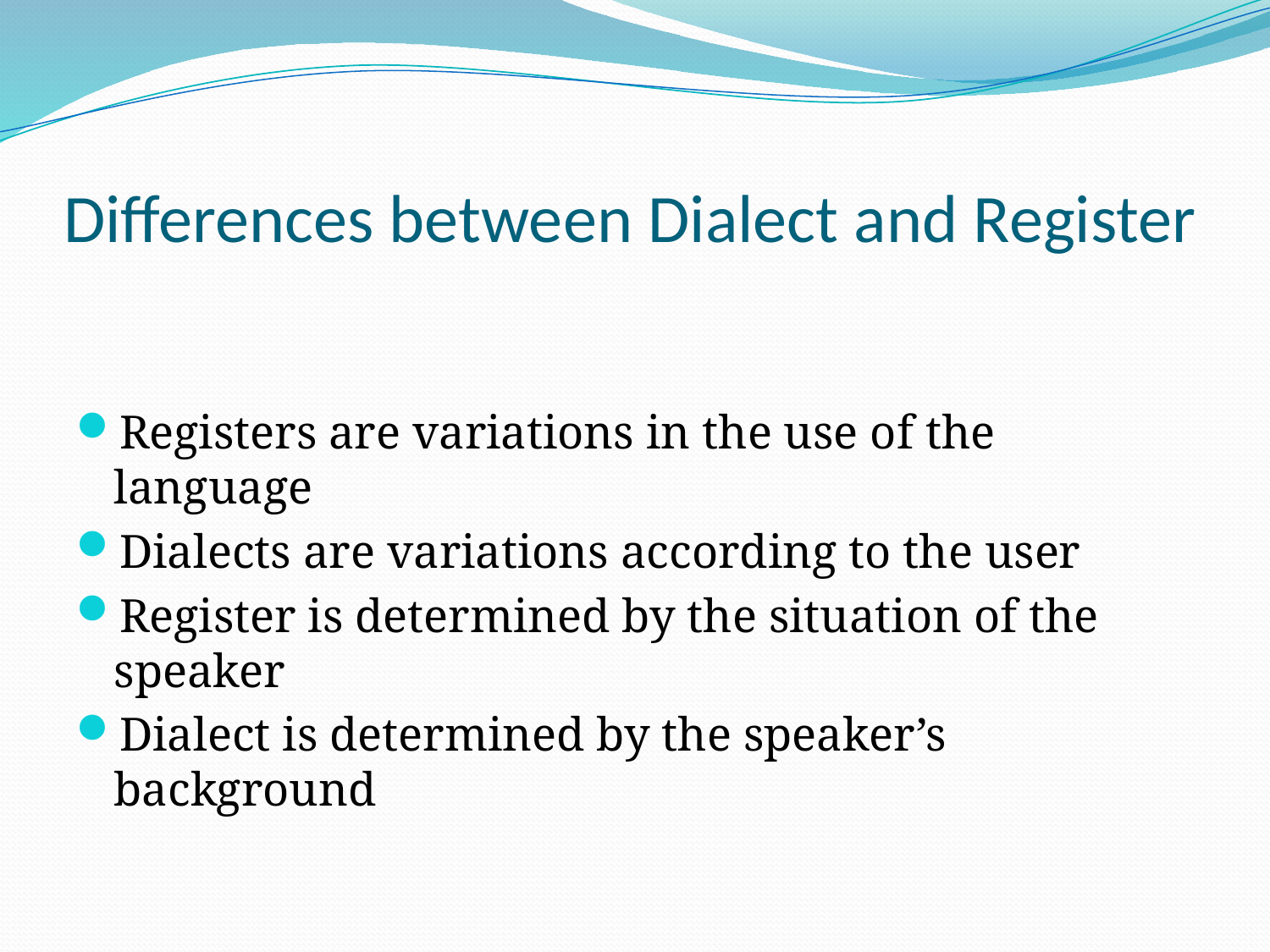

# Differences between Dialect and Register

Registers are variations in the use of the language
Dialects are variations according to the user
Register is determined by the situation of the speaker
Dialect is determined by the speaker’s background